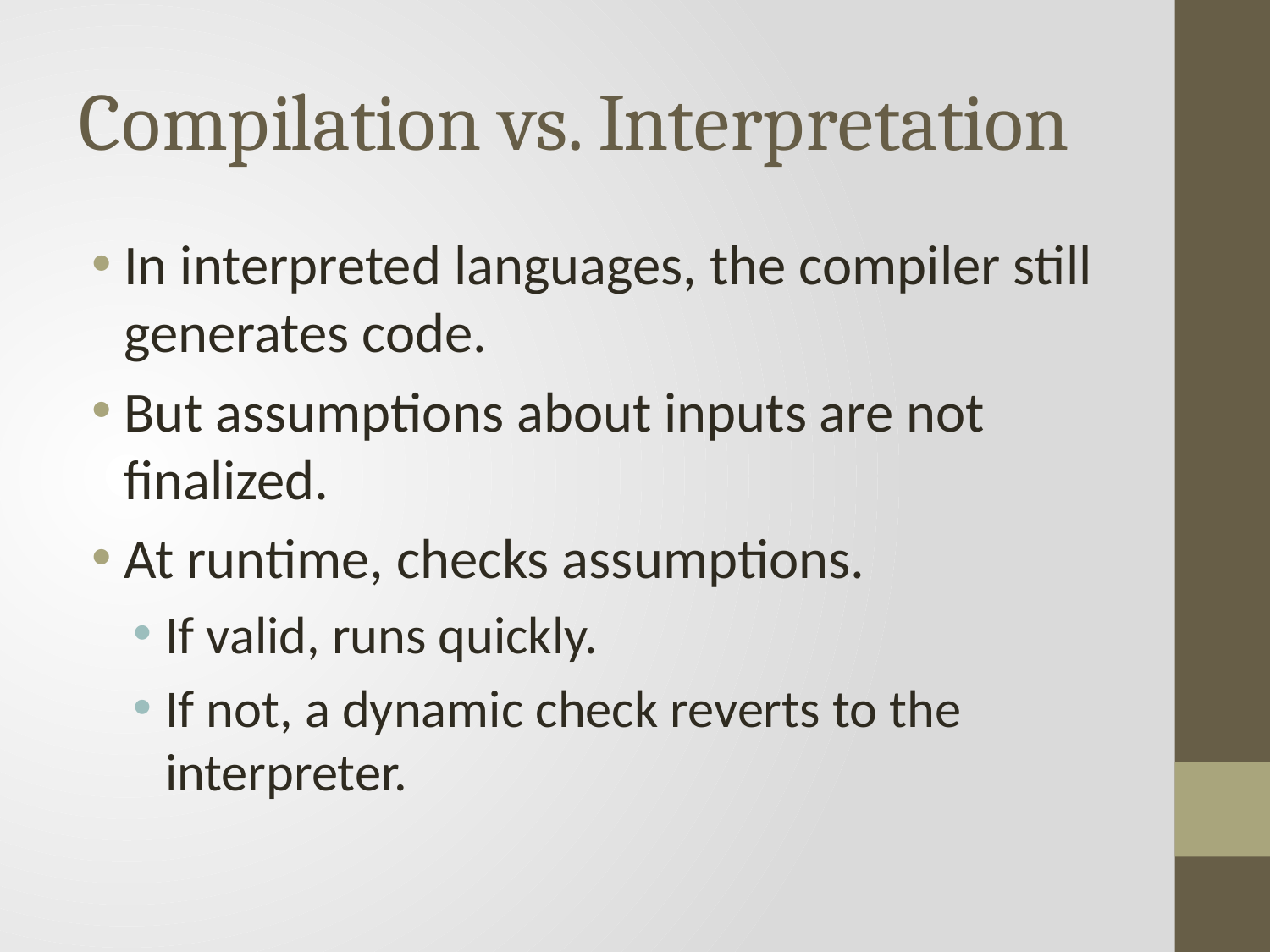

# Compilation vs. Interpretation
In interpreted languages, the compiler still generates code.
But assumptions about inputs are not finalized.
At runtime, checks assumptions.
If valid, runs quickly.
If not, a dynamic check reverts to the interpreter.